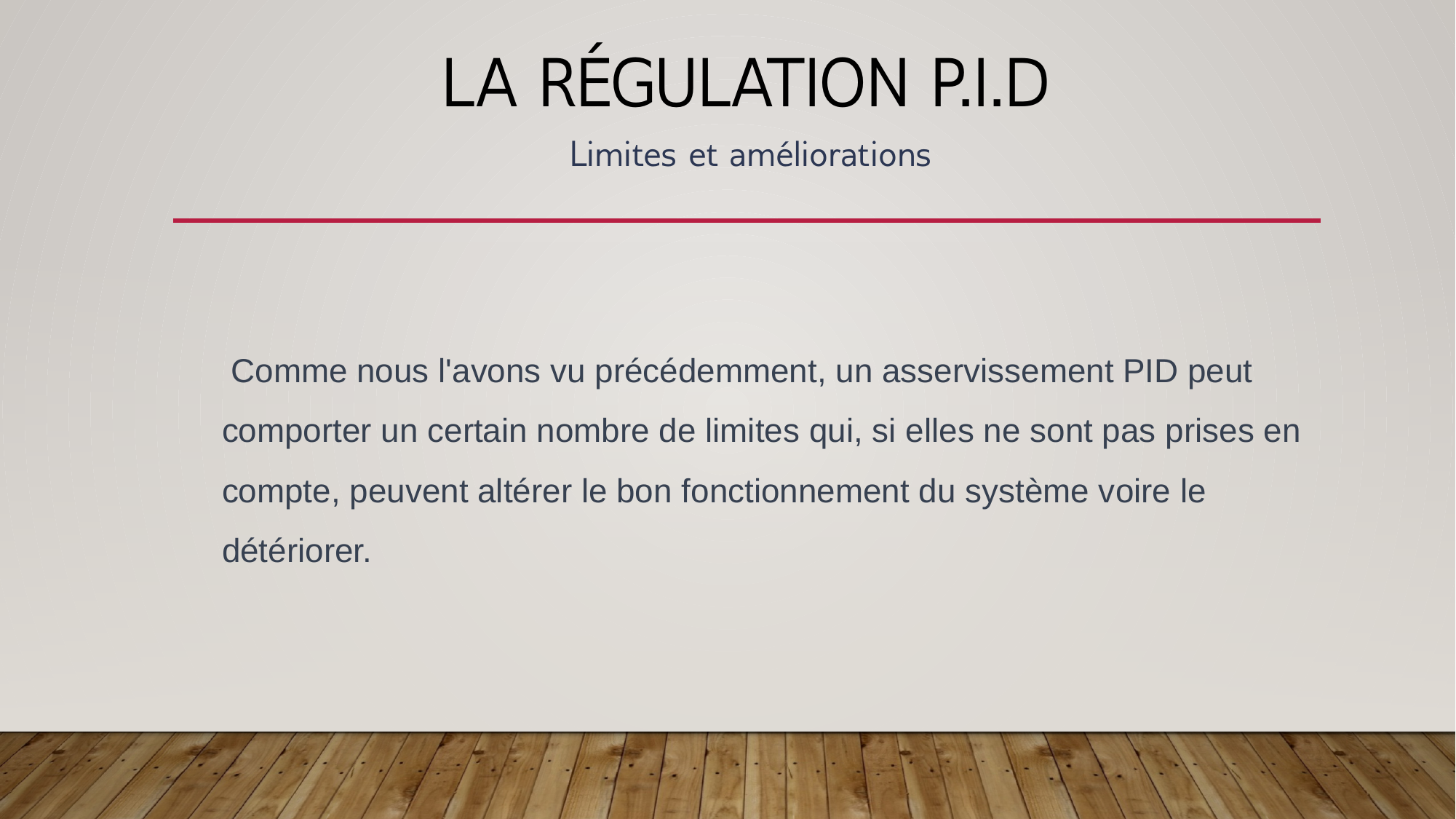

# La régulation p.I.d
Limites et améliorations

 Comme nous l'avons vu précédemment, un asservissement PID peut comporter un certain nombre de limites qui, si elles ne sont pas prises en compte, peuvent altérer le bon fonctionnement du système voire le détériorer.